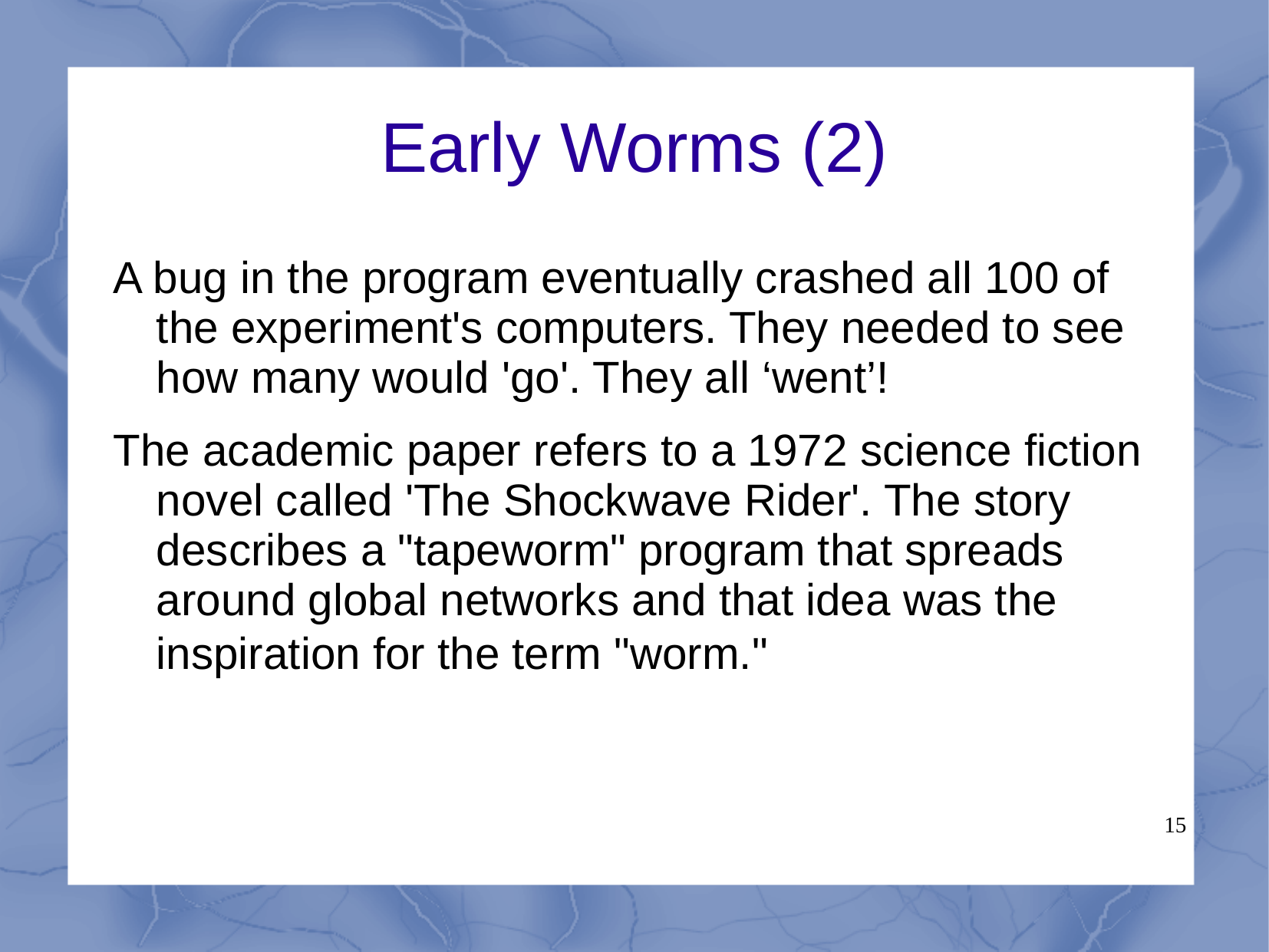

# Early Worms (2)
A bug in the program eventually crashed all 100 of the experiment's computers. They needed to see how many would 'go'. They all ‘went’!
The academic paper refers to a 1972 science fiction novel called 'The Shockwave Rider'. The story describes a "tapeworm" program that spreads around global networks and that idea was the inspiration for the term "worm."
15